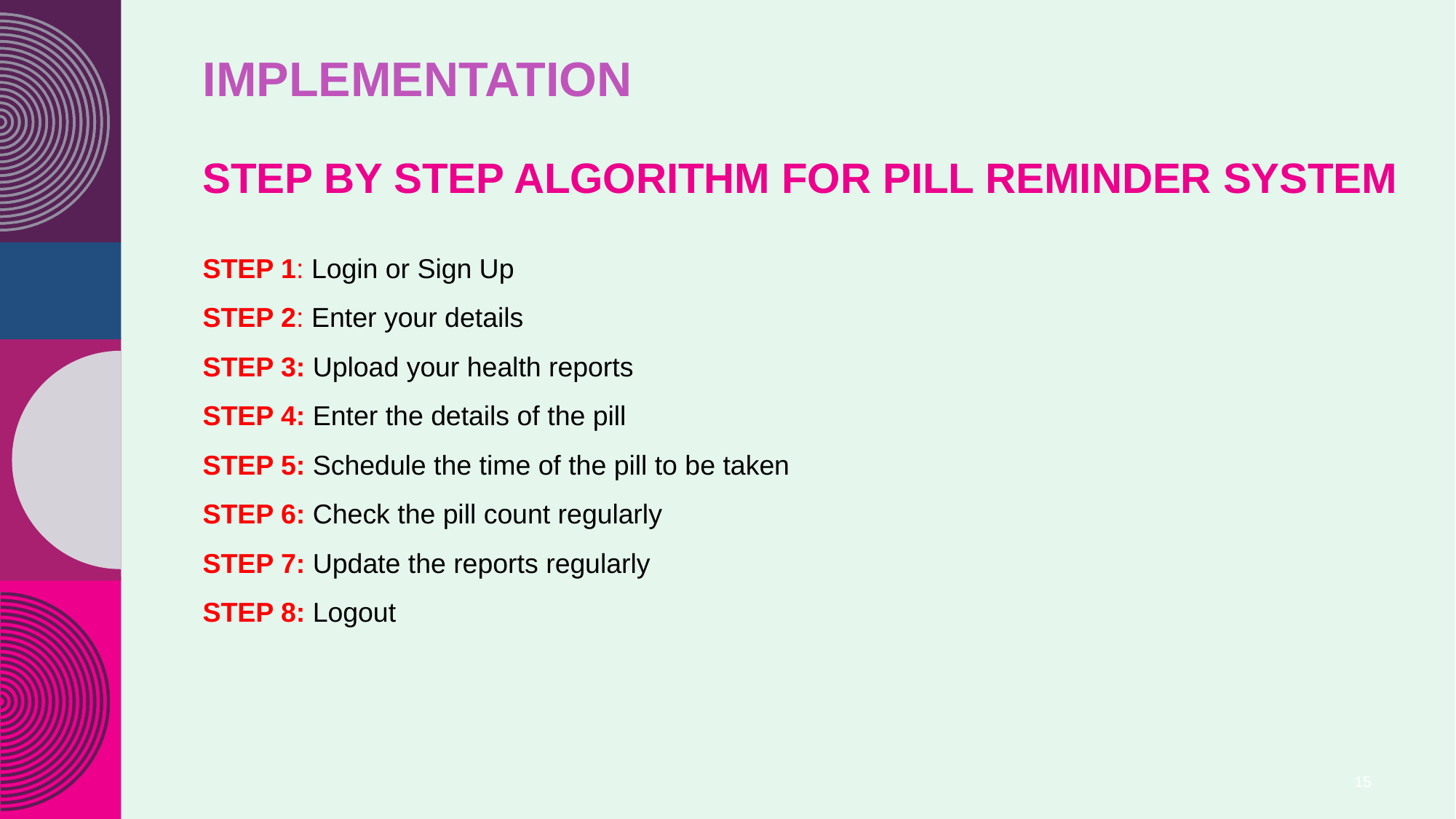

IMPLEMENTATION

STEP BY STEP ALGORITHM FOR PILL REMINDER SYSTEM

STEP 1: Login or Sign Up
STEP 2: Enter your details
STEP 3: Upload your health reports
STEP 4: Enter the details of the pill
STEP 5: Schedule the time of the pill to be taken
STEP 6: Check the pill count regularly
STEP 7: Update the reports regularly
STEP 8: Logout

15